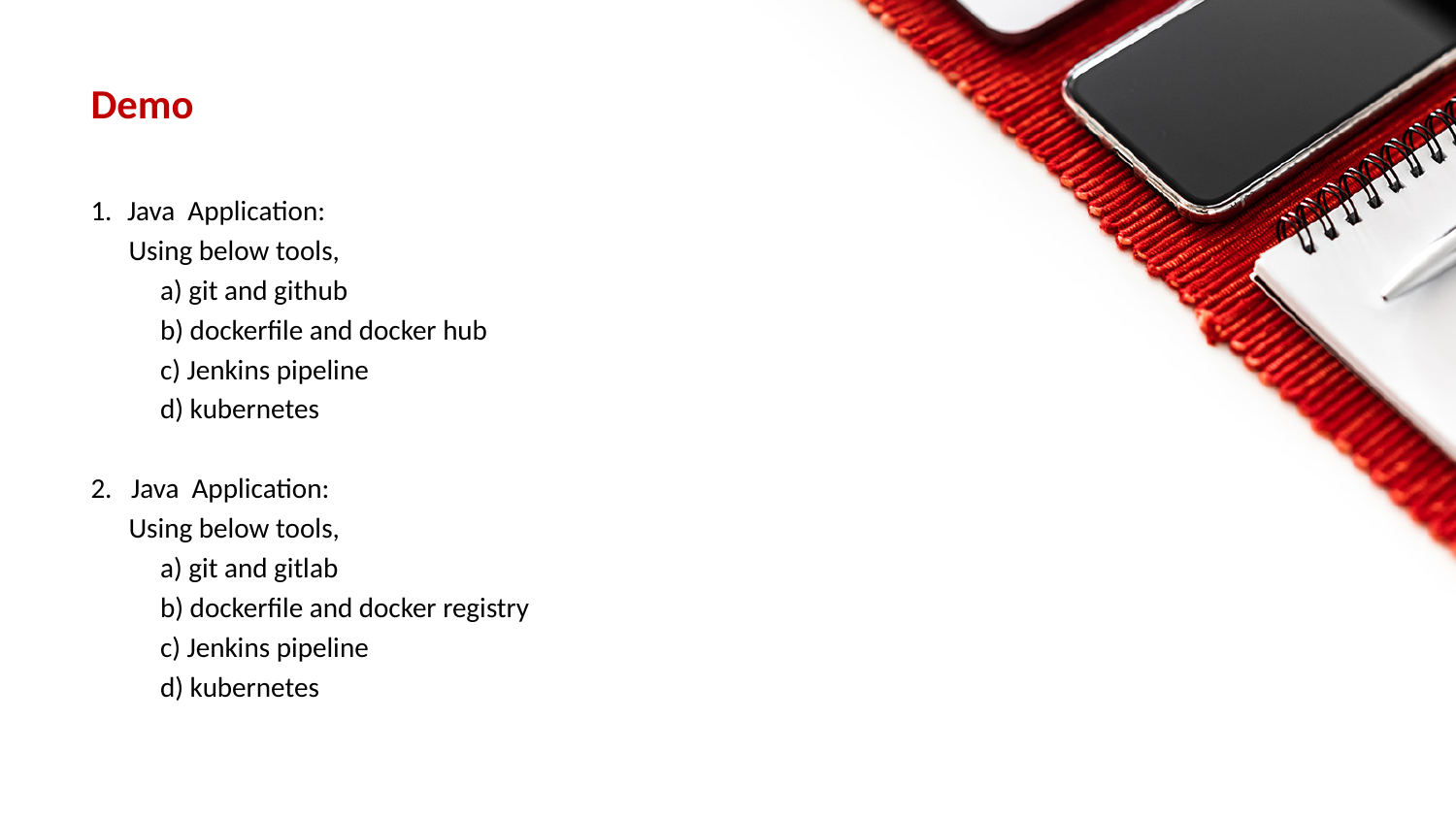

# Demo
Java  Application:
      Using below tools,
           a) git and github
           b) dockerfile and docker hub
           c) Jenkins pipeline
           d) kubernetes

2.   Java  Application:
      Using below tools,
           a) git and gitlab
           b) dockerfile and docker registry
           c) Jenkins pipeline
           d) kubernetes